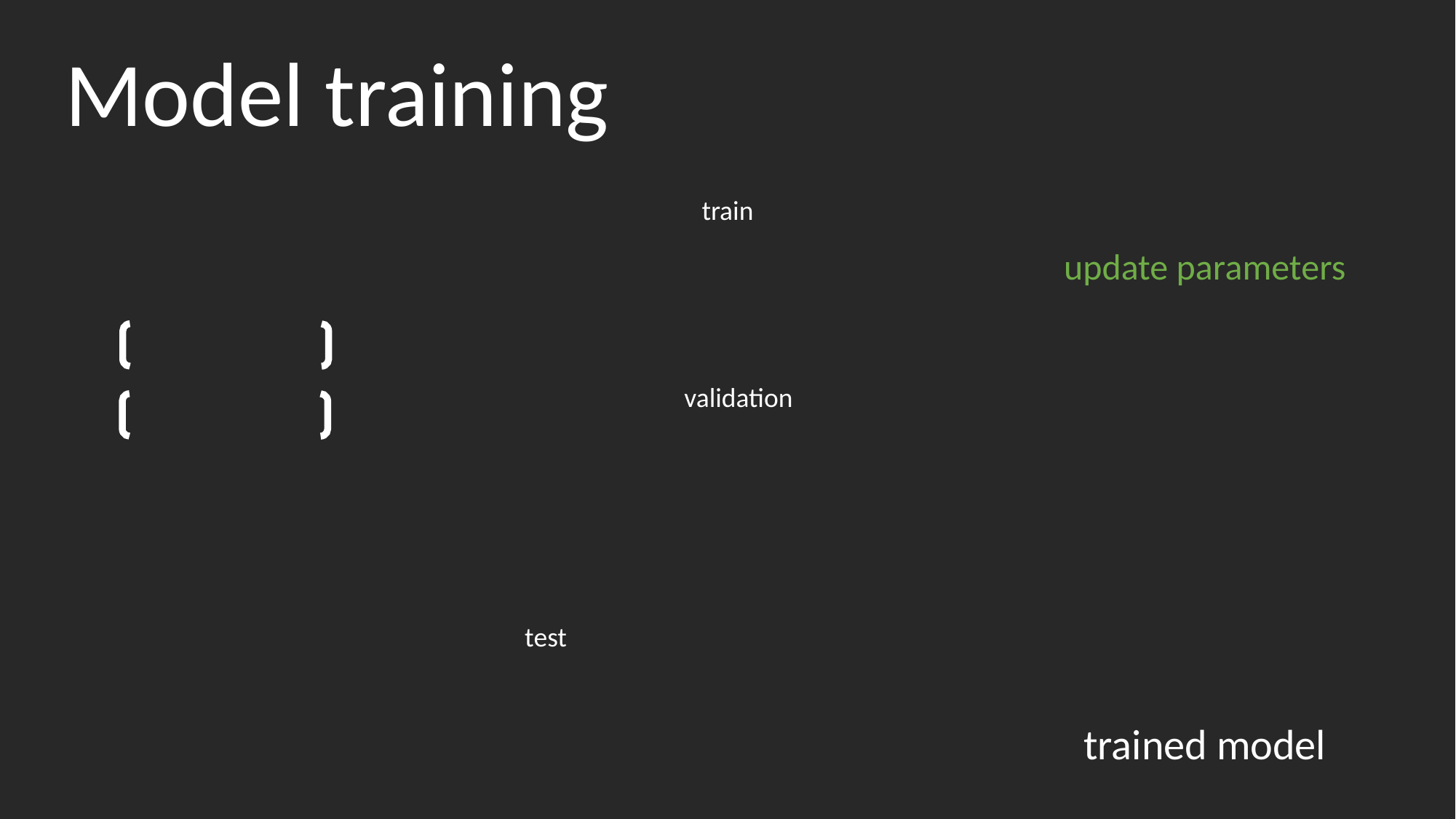

Model training
train
update parameters

validation

test
trained model